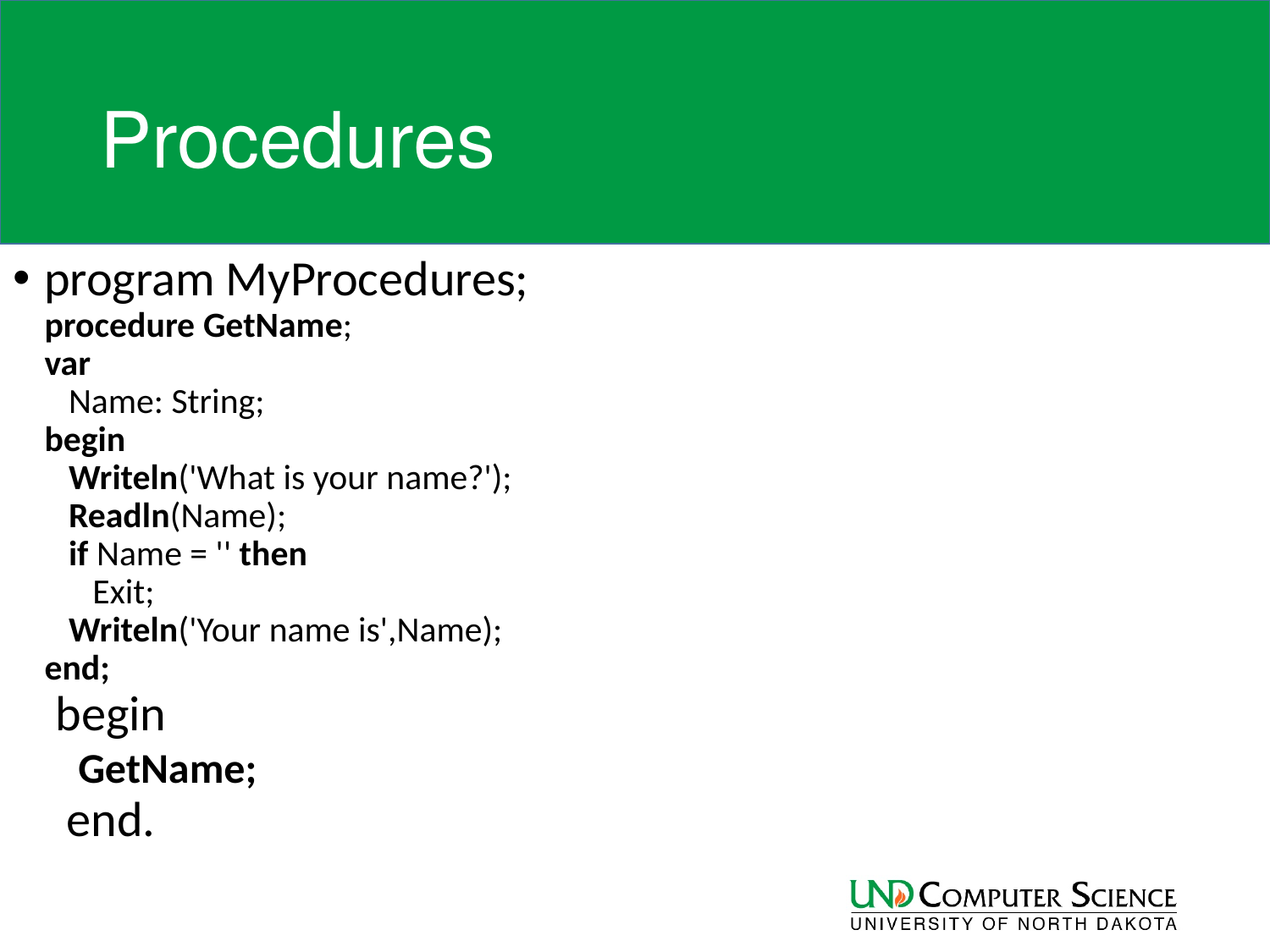

# Procedures
program MyProcedures;
procedure GetName;
var
   Name: String;
begin
   Writeln('What is your name?');
   Readln(Name);
   if Name = '' then
      Exit;
   Writeln('Your name is',Name);
end;
 begin
   GetName;
  end.